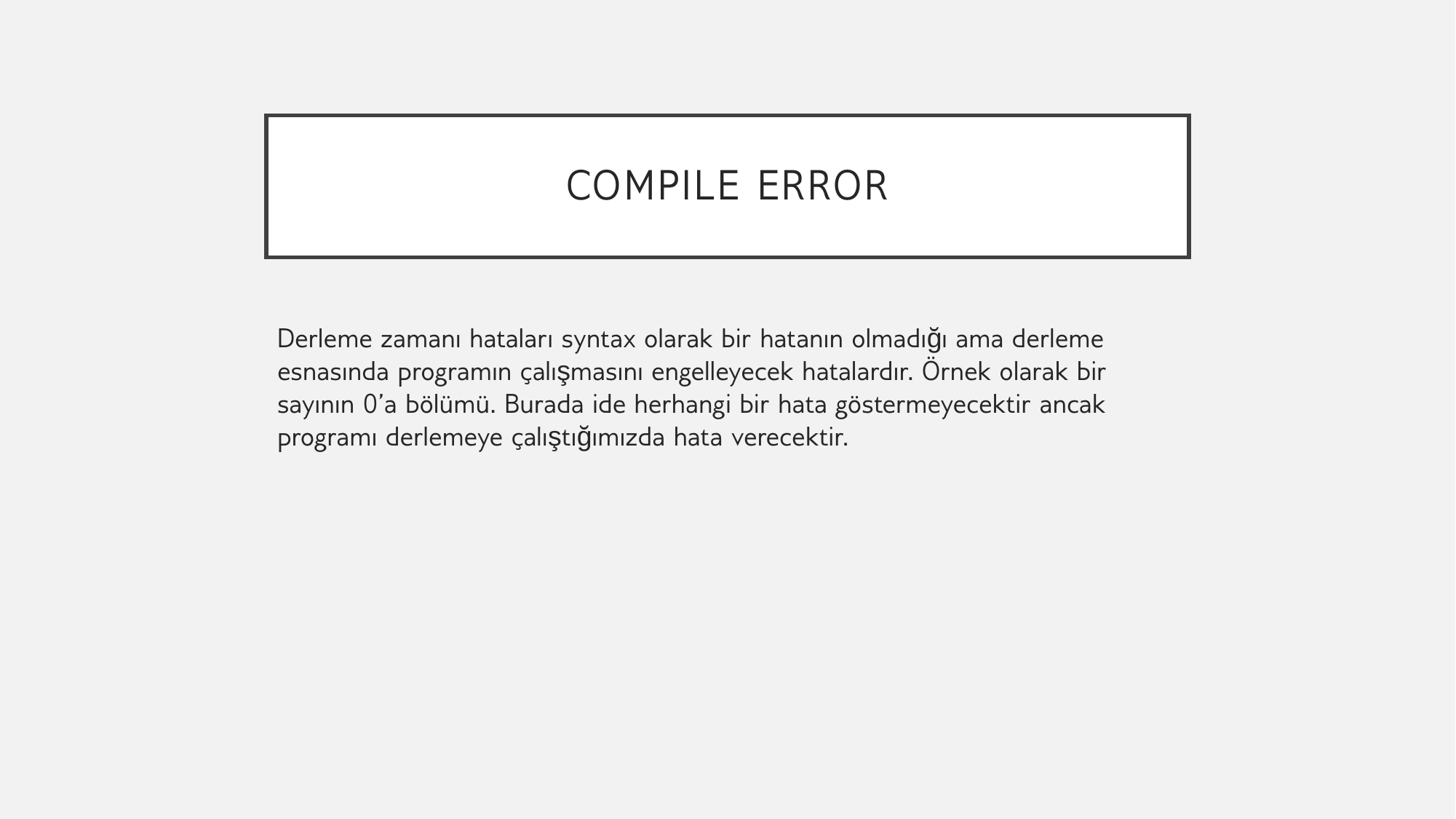

# Compıle error
Derleme zamanı hataları syntax olarak bir hatanın olmadığı ama derleme esnasında programın çalışmasını engelleyecek hatalardır. Örnek olarak bir sayının 0’a bölümü. Burada ide herhangi bir hata göstermeyecektir ancak programı derlemeye çalıştığımızda hata verecektir.